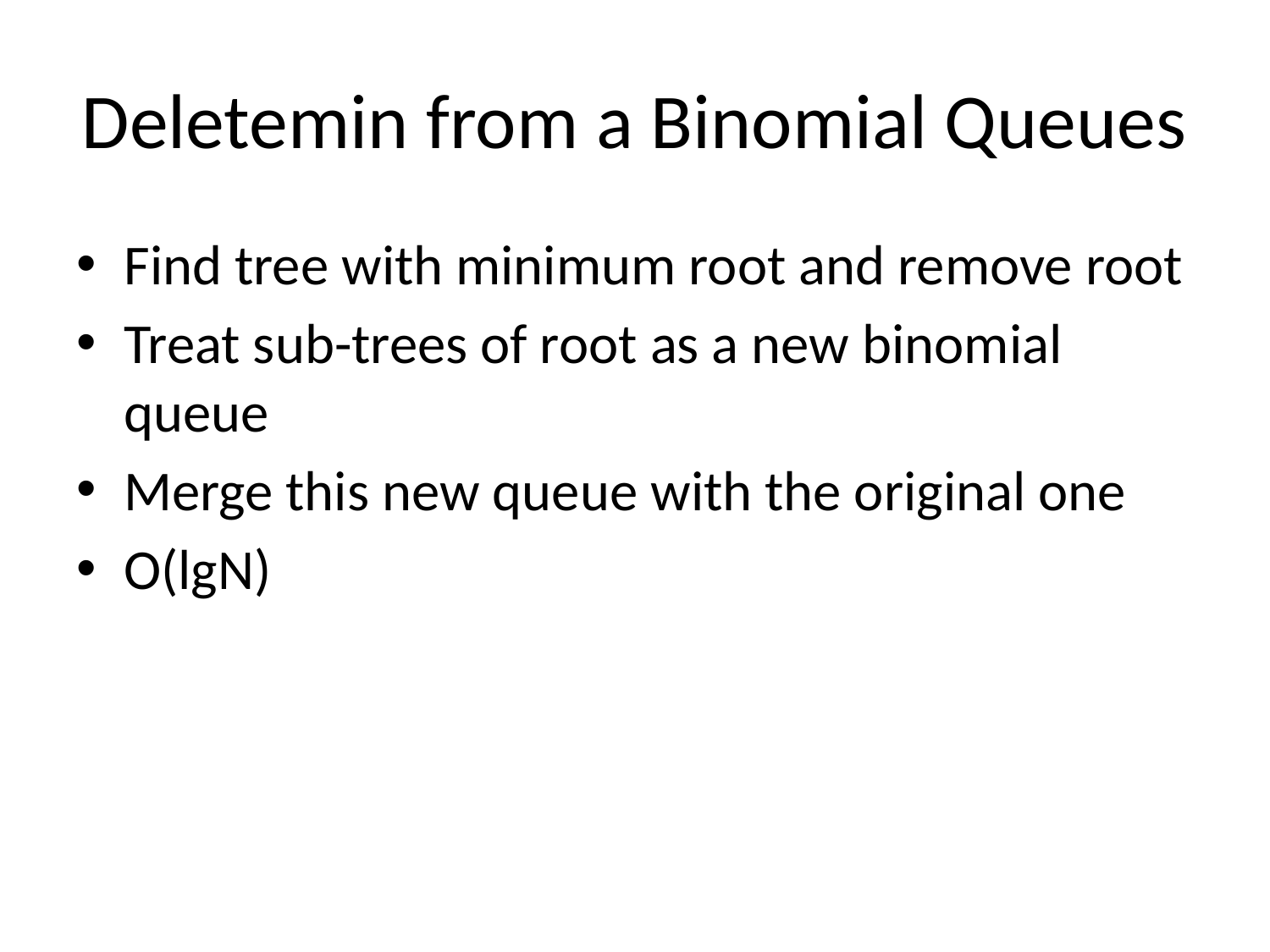

# Deletemin from a Binomial Queues
Find tree with minimum root and remove root
Treat sub-trees of root as a new binomial queue
Merge this new queue with the original one
O(lgN)